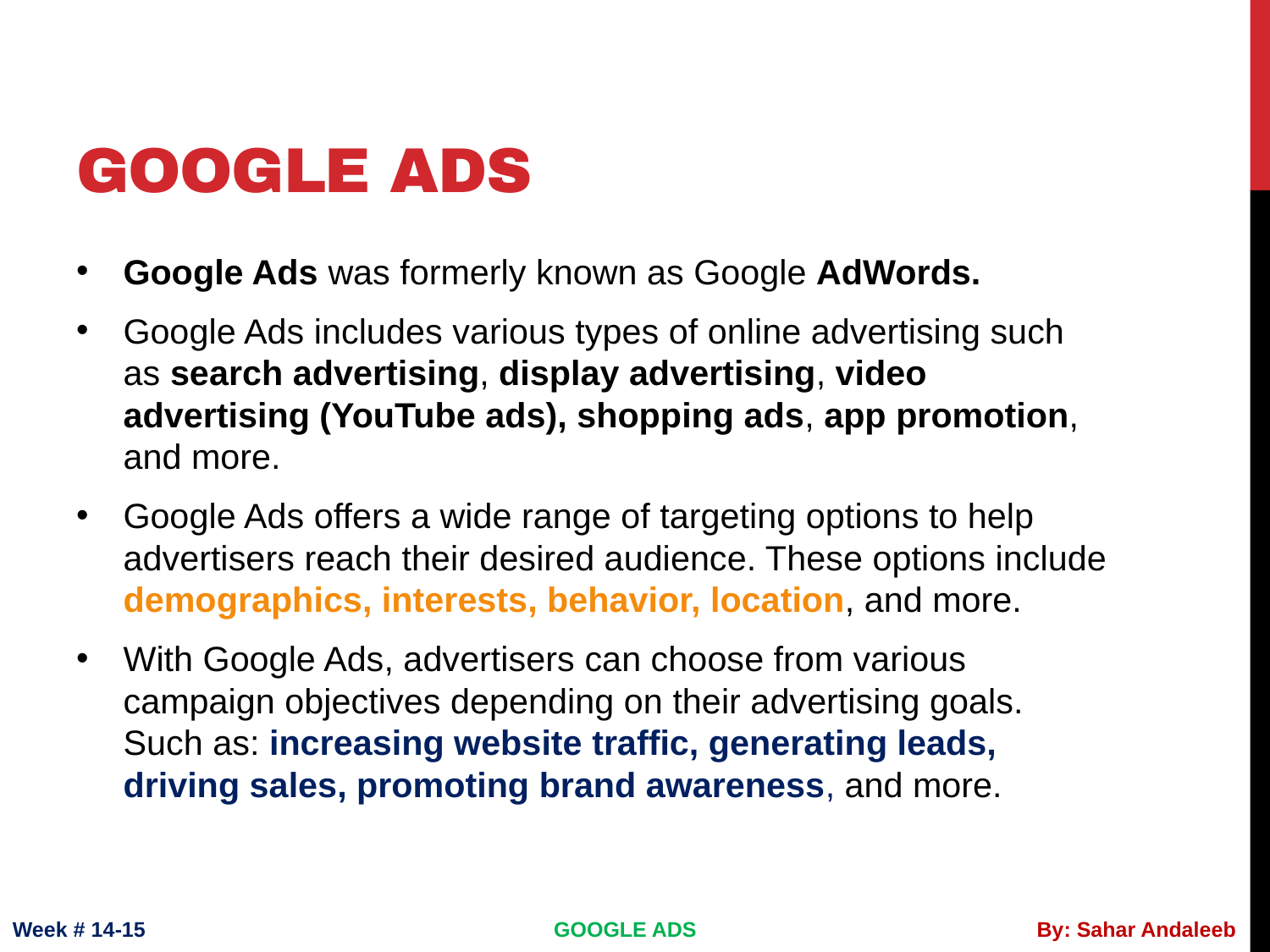

# Google ads
Google Ads was formerly known as Google AdWords.
Google Ads includes various types of online advertising such as search advertising, display advertising, video advertising (YouTube ads), shopping ads, app promotion, and more.
Google Ads offers a wide range of targeting options to help advertisers reach their desired audience. These options include demographics, interests, behavior, location, and more.
With Google Ads, advertisers can choose from various campaign objectives depending on their advertising goals. Such as: increasing website traffic, generating leads, driving sales, promoting brand awareness, and more.
Week # 14-15
GOOGLE ADS
By: Sahar Andaleeb